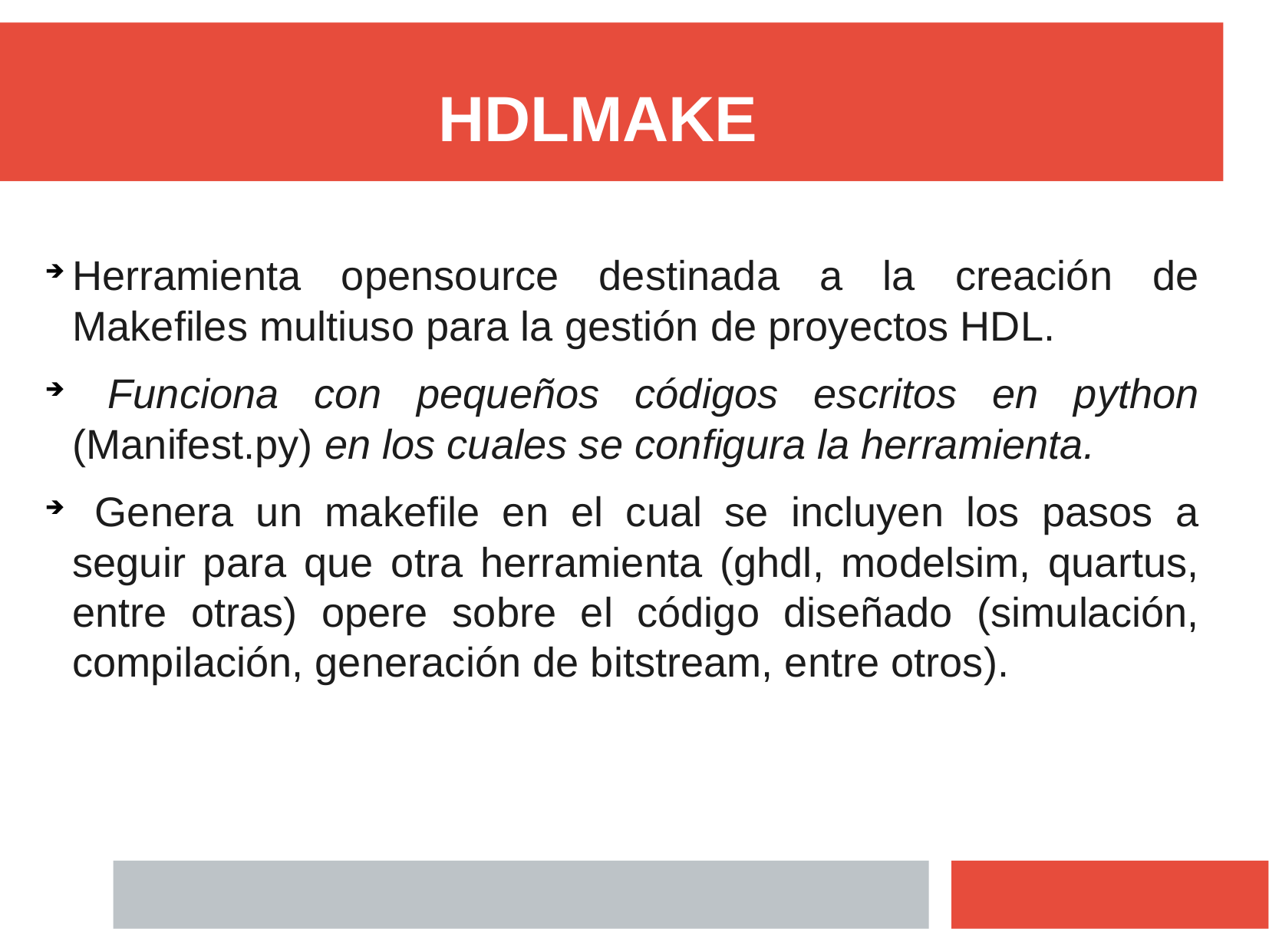

HDLMAKE
Herramienta opensource destinada a la creación de Makefiles multiuso para la gestión de proyectos HDL.
 Funciona con pequeños códigos escritos en python (Manifest.py) en los cuales se configura la herramienta.
 Genera un makefile en el cual se incluyen los pasos a seguir para que otra herramienta (ghdl, modelsim, quartus, entre otras) opere sobre el código diseñado (simulación, compilación, generación de bitstream, entre otros).